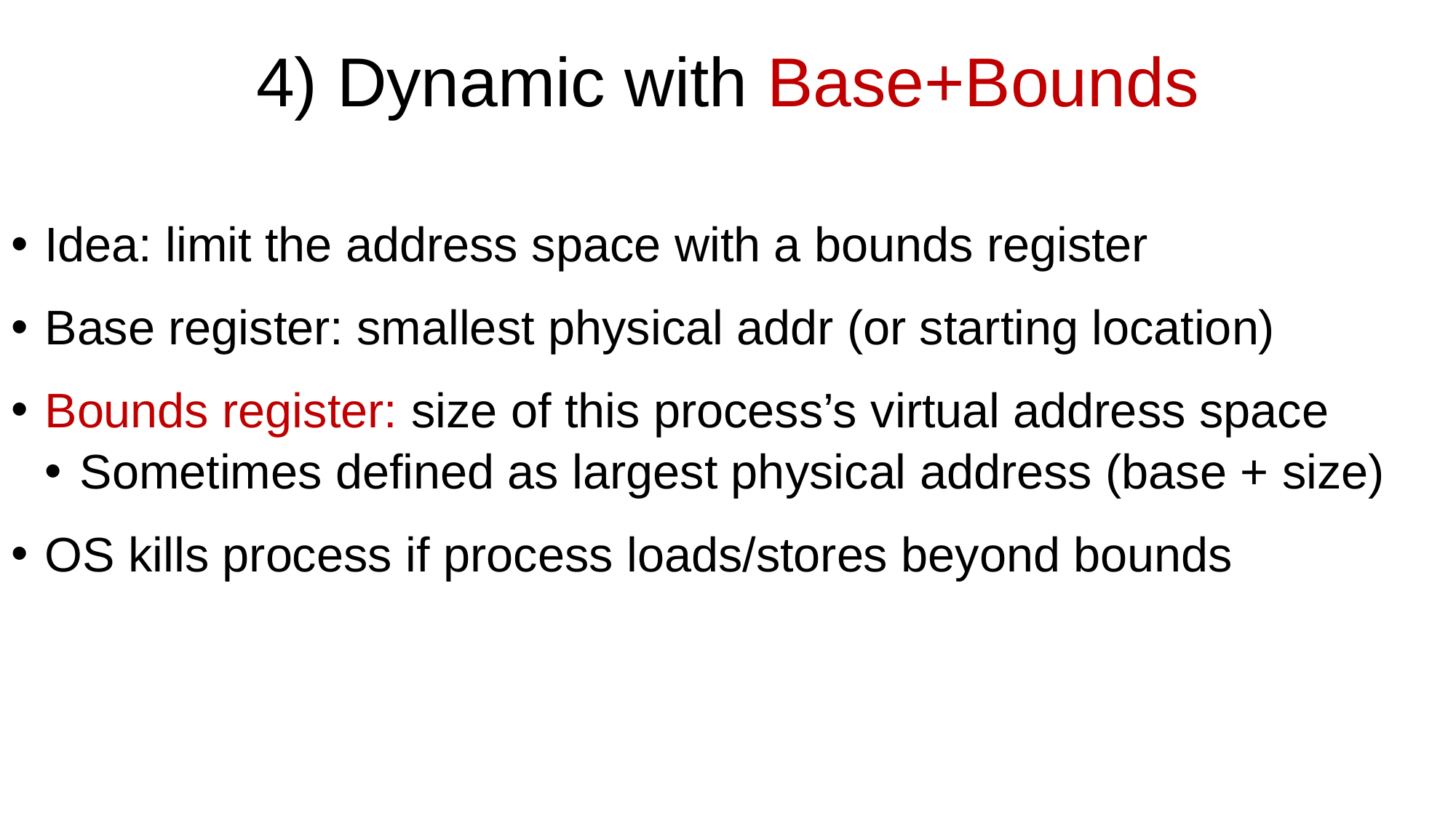

# 4) Dynamic with Base+Bounds
Idea: limit the address space with a bounds register
Base register: smallest physical addr (or starting location)
Bounds register: size of this process’s virtual address space
Sometimes defined as largest physical address (base + size)
OS kills process if process loads/stores beyond bounds